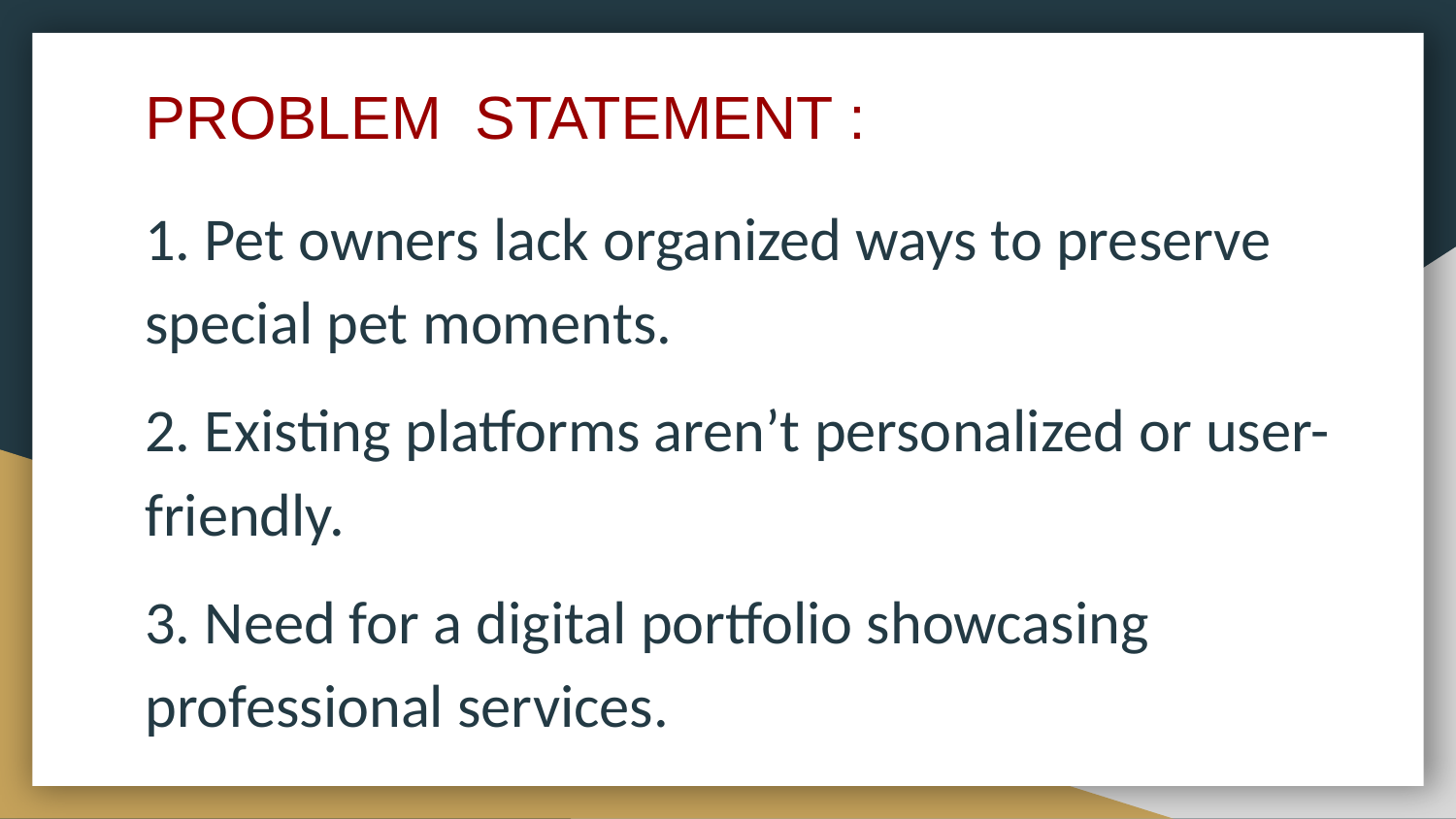

# PROBLEM  STATEMENT :
1. Pet owners lack organized ways to preserve special pet moments.
2. Existing platforms aren’t personalized or user-friendly.
3. Need for a digital portfolio showcasing professional services.